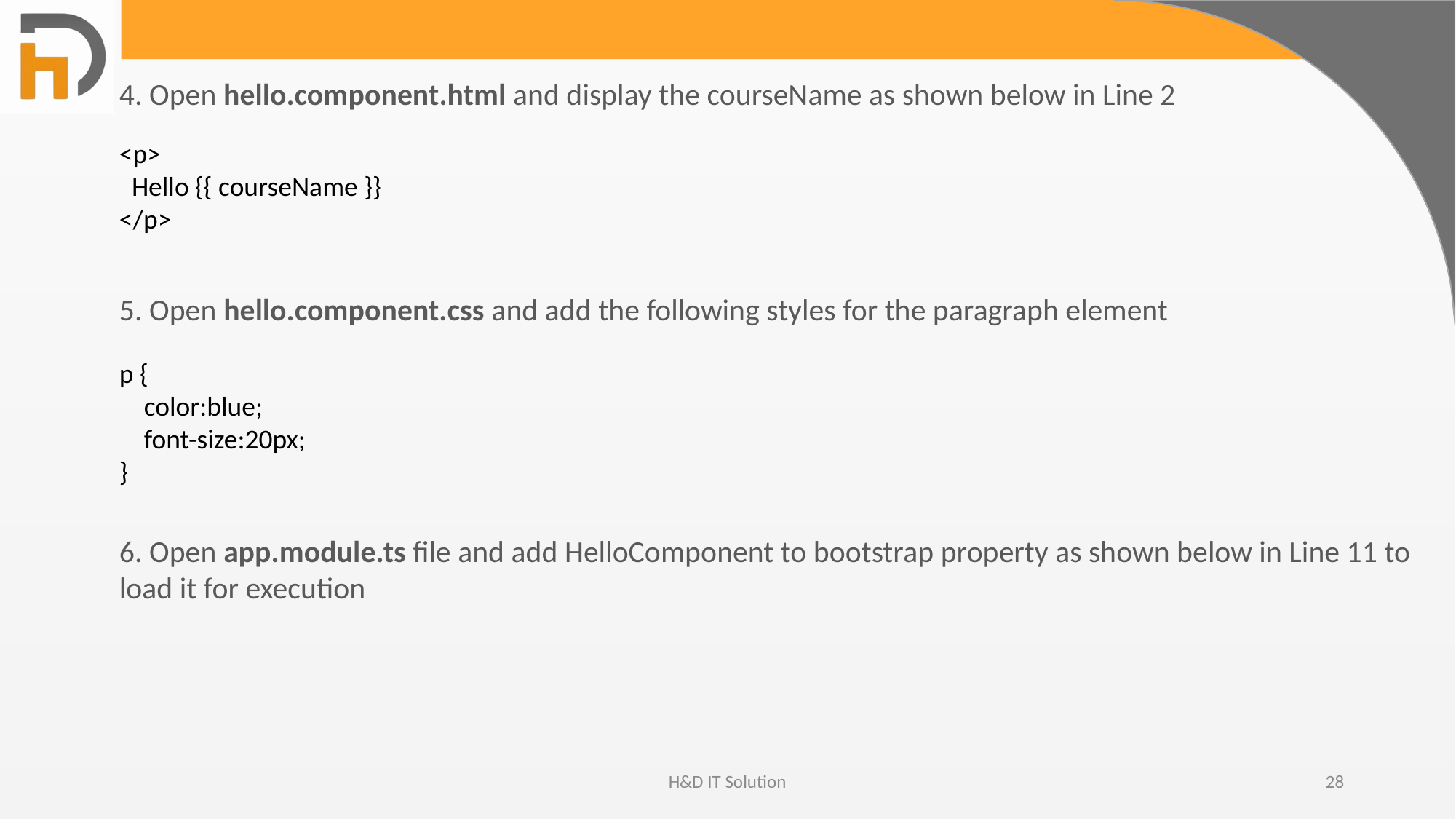

4. Open hello.component.html and display the courseName as shown below in Line 2
<p>
  Hello {{ courseName }}
</p>
5. Open hello.component.css and add the following styles for the paragraph element
p {
    color:blue;
    font-size:20px;
}
6. Open app.module.ts file and add HelloComponent to bootstrap property as shown below in Line 11 to load it for execution
H&D IT Solution
28